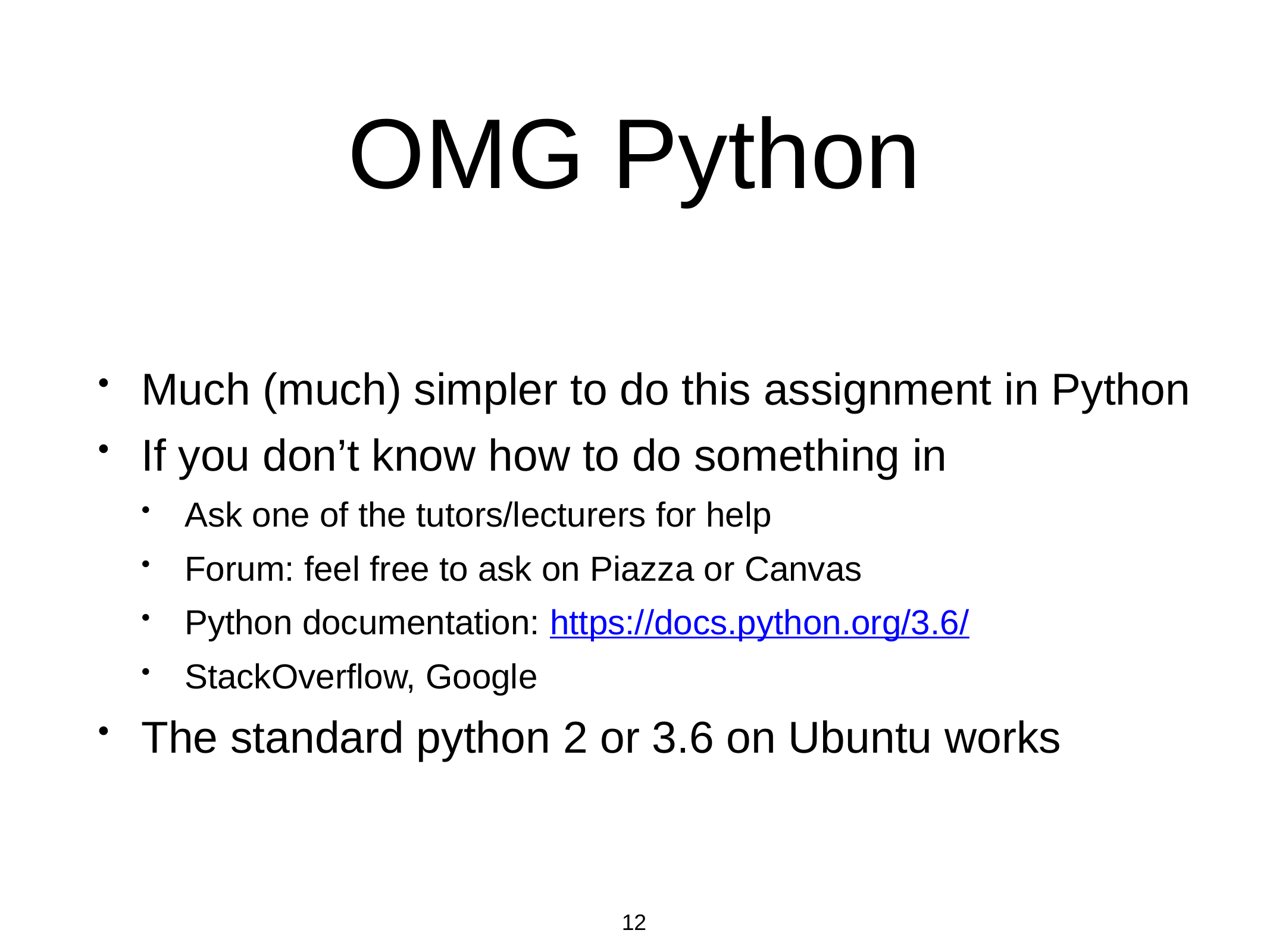

# OMG Python
Much (much) simpler to do this assignment in Python
If you don’t know how to do something in
Ask one of the tutors/lecturers for help
Forum: feel free to ask on Piazza or Canvas
Python documentation: https://docs.python.org/3.6/
StackOverflow, Google
The standard python 2 or 3.6 on Ubuntu works
12